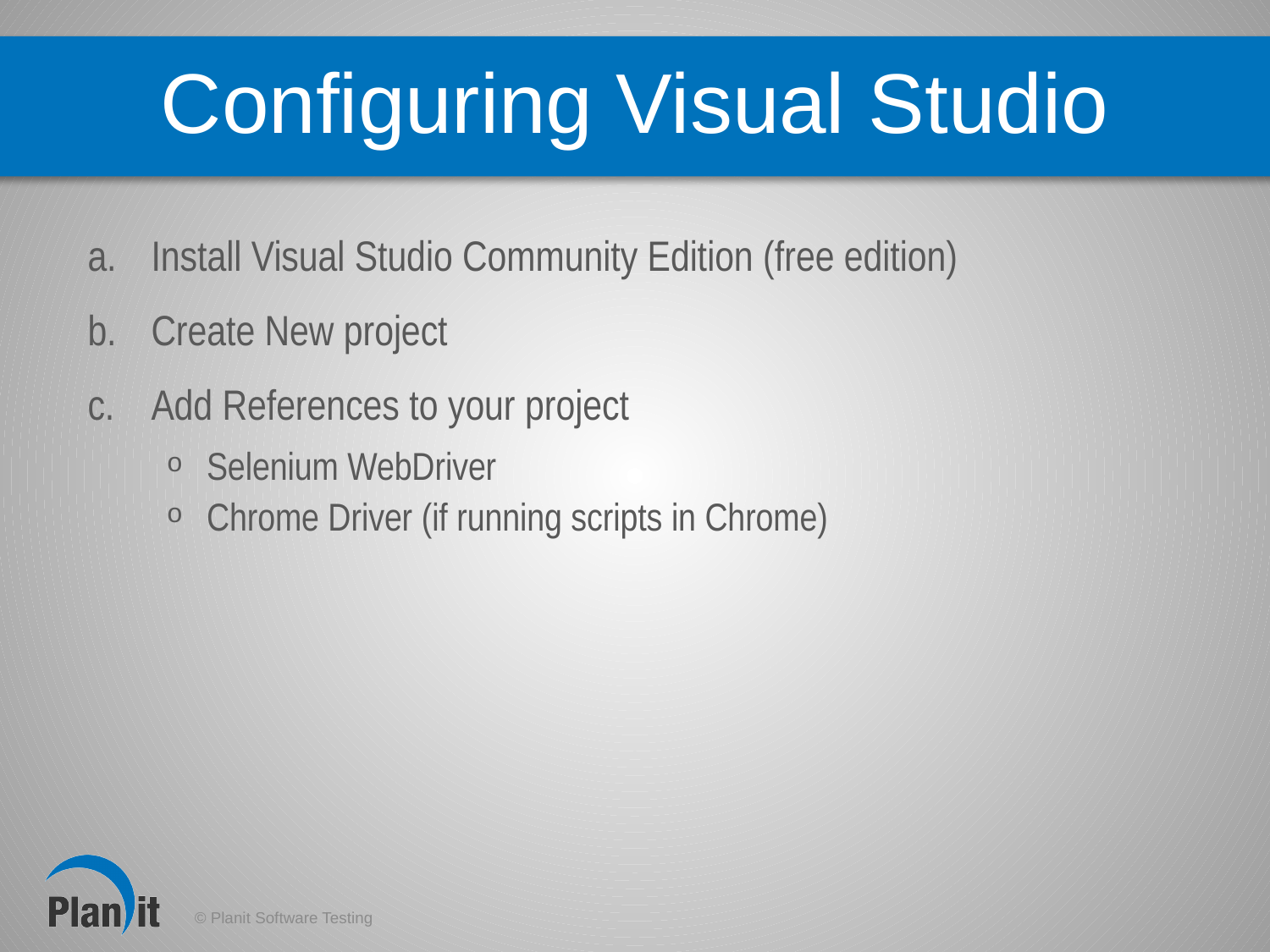

# Configuring Visual Studio
Install Visual Studio Community Edition (free edition)
Create New project
Add References to your project
Selenium WebDriver
Chrome Driver (if running scripts in Chrome)